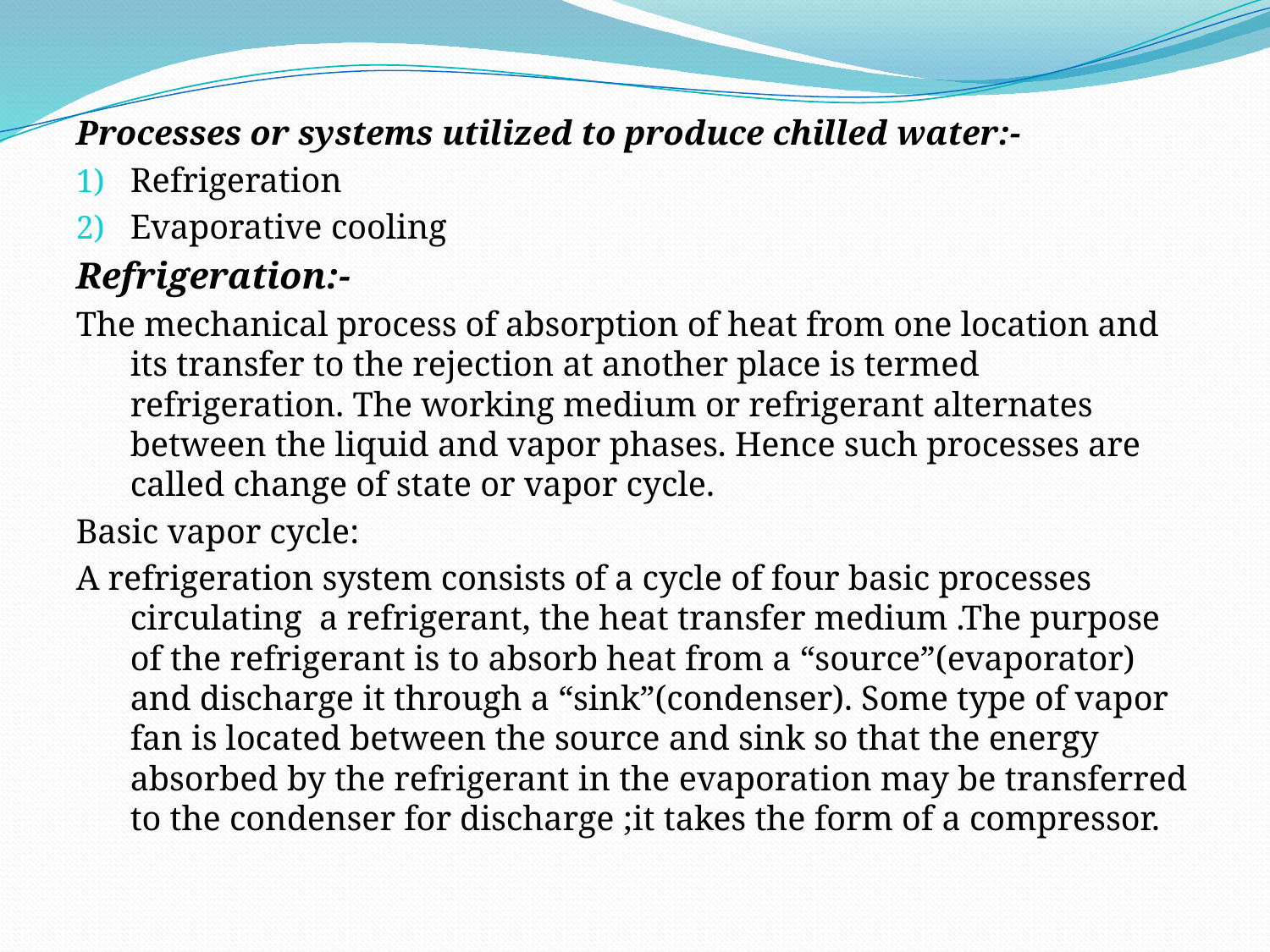

Processes or systems utilized to produce chilled water:-
Refrigeration
Evaporative cooling
Refrigeration:-
The mechanical process of absorption of heat from one location and its transfer to the rejection at another place is termed refrigeration. The working medium or refrigerant alternates between the liquid and vapor phases. Hence such processes are called change of state or vapor cycle.
Basic vapor cycle:
A refrigeration system consists of a cycle of four basic processes circulating  a refrigerant, the heat transfer medium .The purpose of the refrigerant is to absorb heat from a “source”(evaporator) and discharge it through a “sink”(condenser). Some type of vapor fan is located between the source and sink so that the energy absorbed by the refrigerant in the evaporation may be transferred to the condenser for discharge ;it takes the form of a compressor.